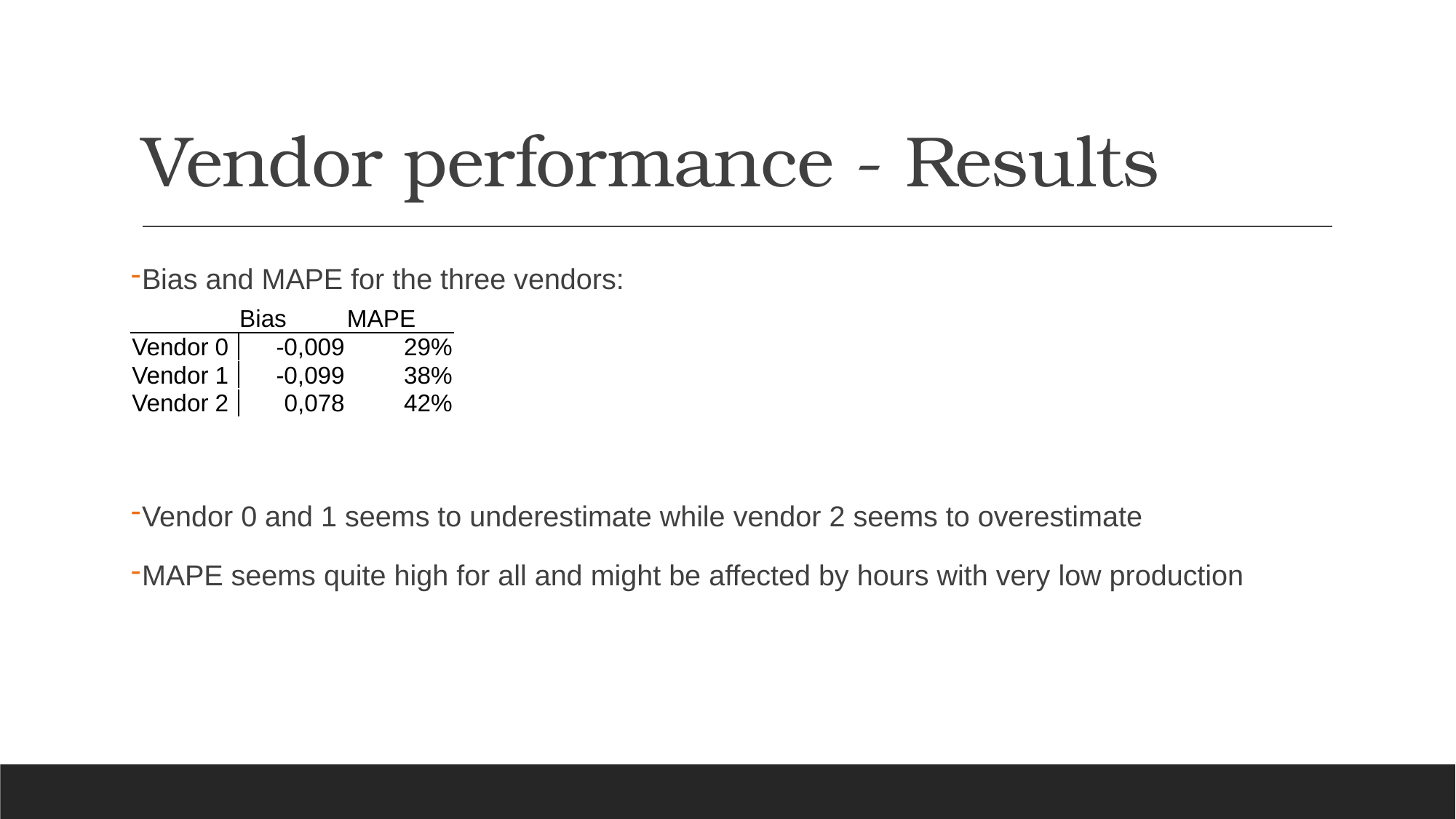

# Vendor performance - Results
Bias and MAPE for the three vendors:

Vendor 0 and 1 seems to underestimate while vendor 2 seems to overestimate
MAPE seems quite high for all and might be affected by hours with very low production

|  | Bias | MAPE |
| --- | --- | --- |
| Vendor 0 | -0,009 | 29% |
| Vendor 1 | -0,099 | 38% |
| Vendor 2 | 0,078 | 42% |